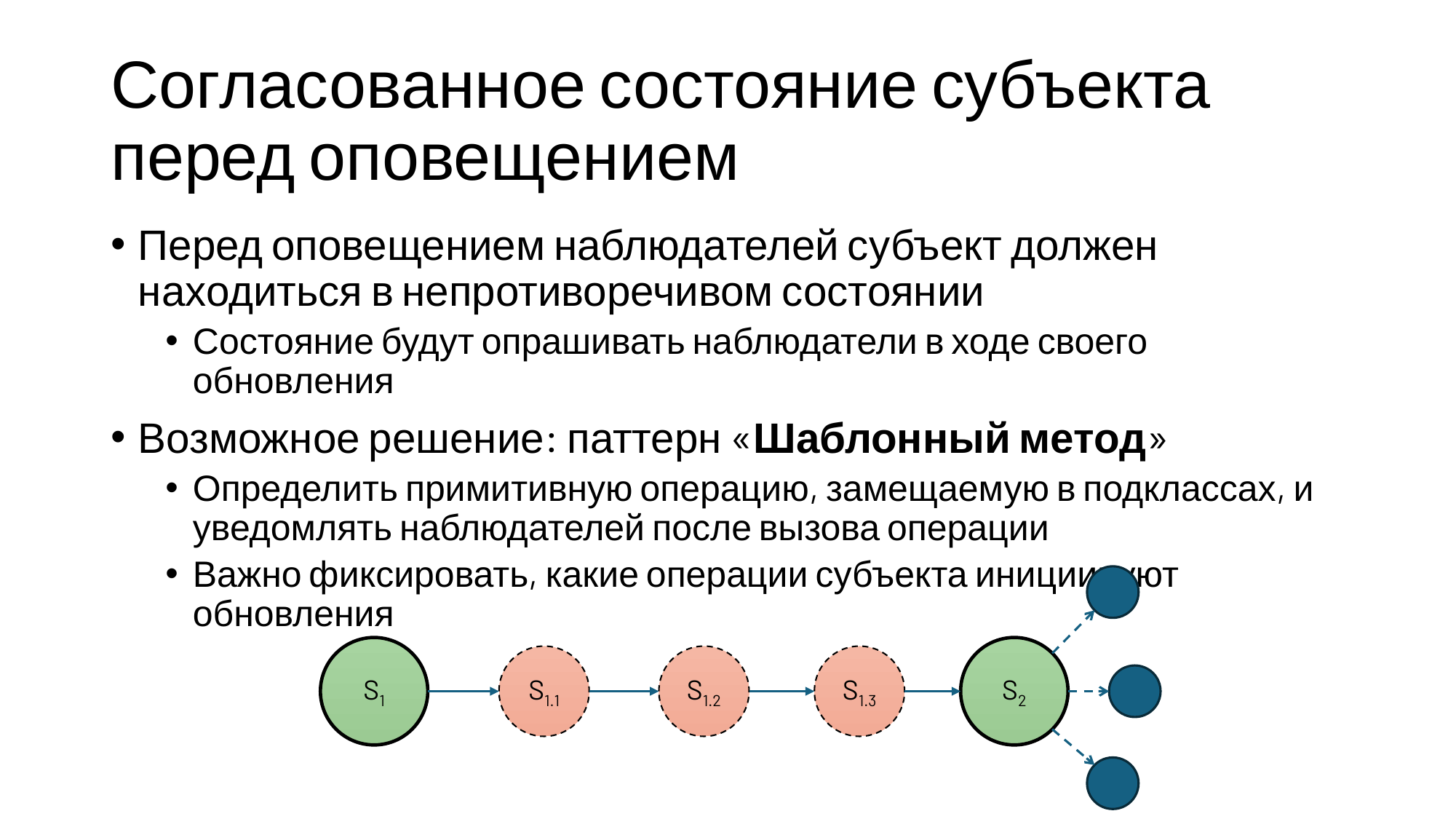

# Согласованное состояние субъекта перед оповещением
Перед оповещением наблюдателей субъект должен находиться в непротиворечивом состоянии
Состояние будут опрашивать наблюдатели в ходе своего обновления
Возможное решение: паттерн «Шаблонный метод»
Определить примитивную операцию, замещаемую в подклассах, и уведомлять наблюдателей после вызова операции
Важно фиксировать, какие операции субъекта инициируют обновления

S1
S2
S1.1
S1.2
S1.3